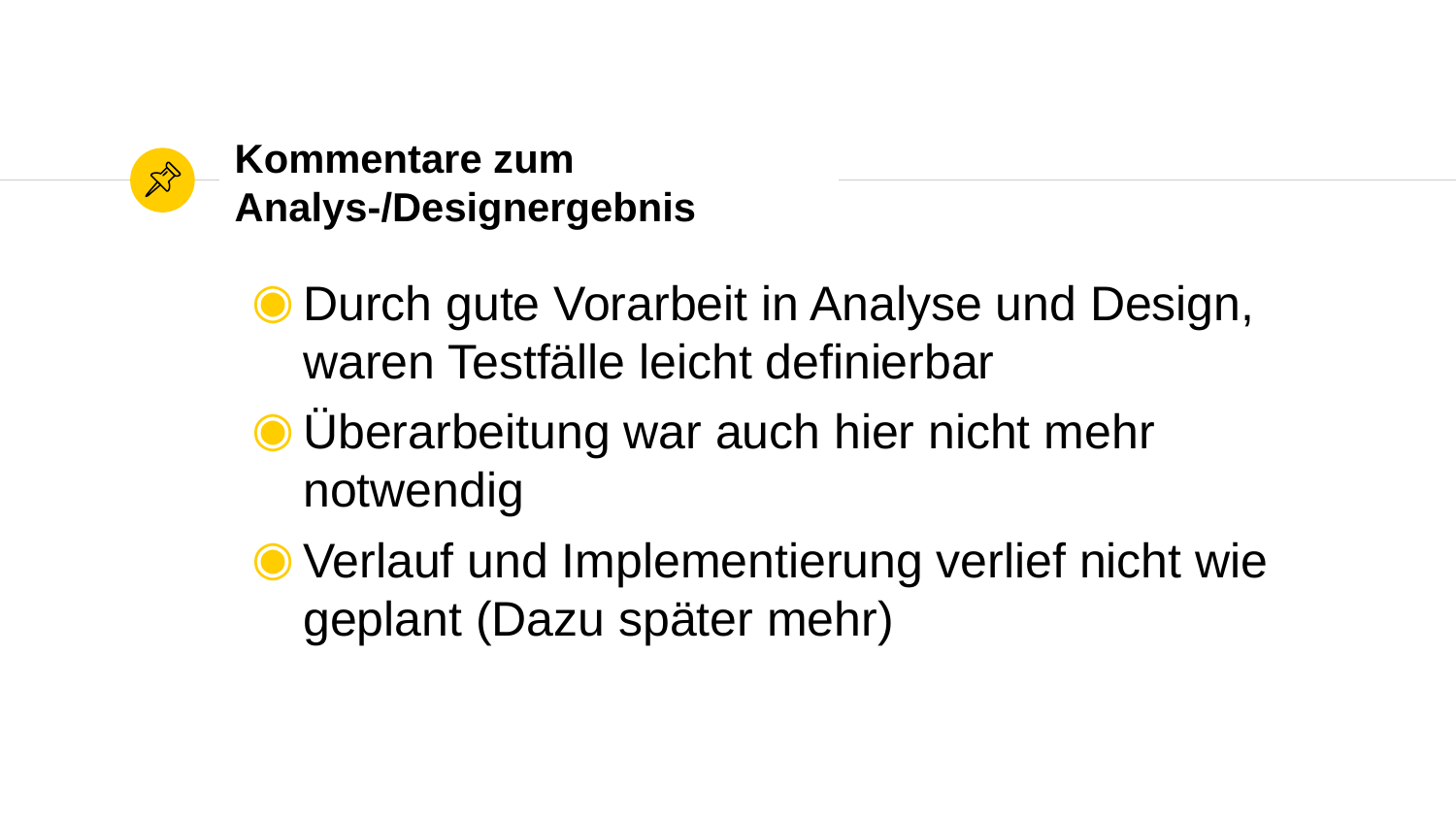

# Kommentare zum Analys-/Designergebnis

Durch gute Vorarbeit in Analyse und Design, waren Testfälle leicht definierbar
Überarbeitung war auch hier nicht mehr notwendig
Verlauf und Implementierung verlief nicht wie geplant (Dazu später mehr)